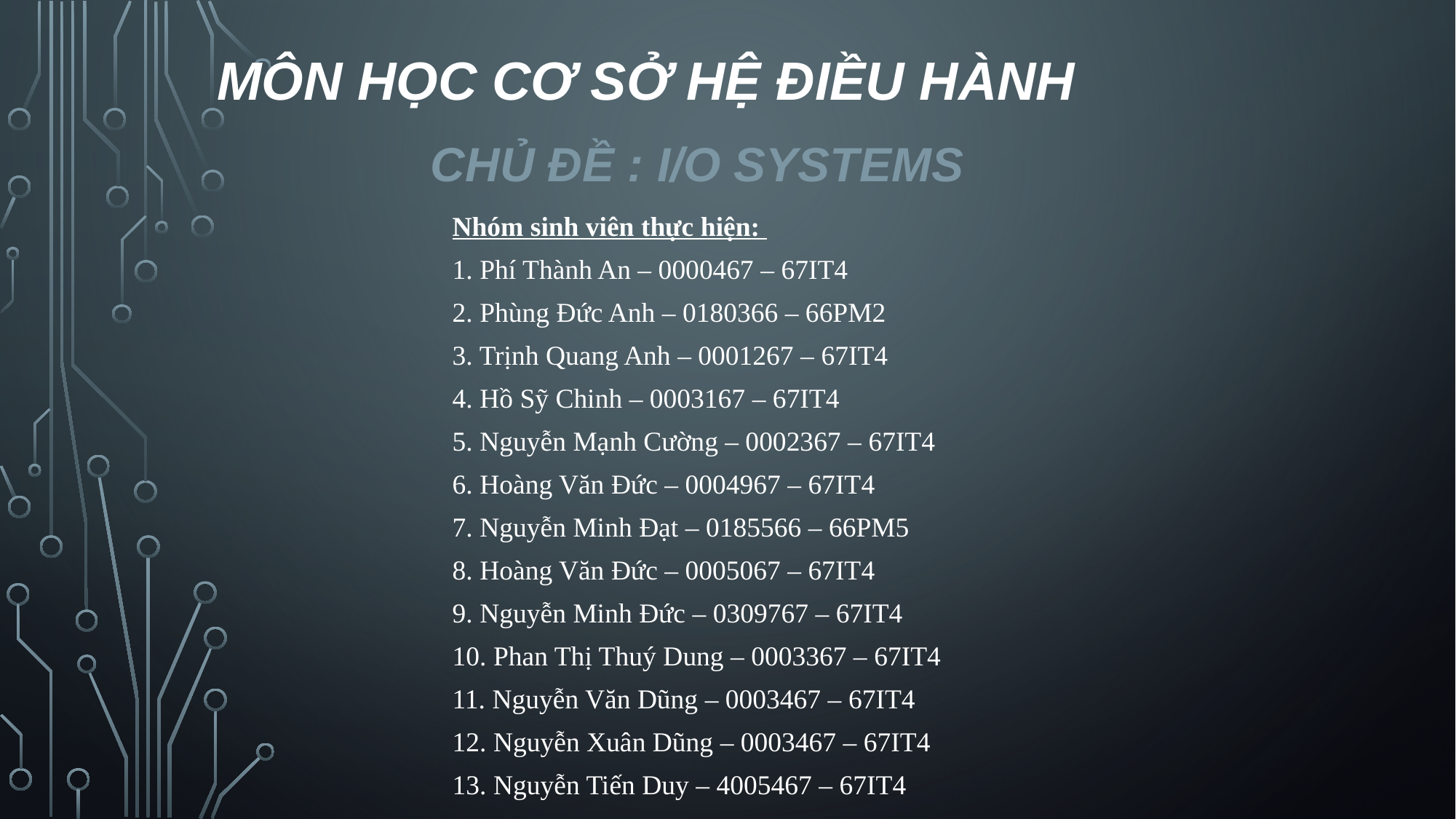

# Môn học cơ sở hệ điều hành
Chủ đề : I/O SYSTEMS
         Nhóm sinh viên thực hiện:
         1. Phí Thành An – 0000467 – 67IT4
         2. Phùng Đức Anh – 0180366 – 66PM2
         3. Trịnh Quang Anh – 0001267 – 67IT4
         4. Hồ Sỹ Chinh – 0003167 – 67IT4
         5. Nguyễn Mạnh Cường – 0002367 – 67IT4
         6. Hoàng Văn Đức – 0004967 – 67IT4
         7. Nguyễn Minh Đạt – 0185566 – 66PM5
         8. Hoàng Văn Đức – 0005067 – 67IT4
         9. Nguyễn Minh Đức – 0309767 – 67IT4
         10. Phan Thị Thuý Dung – 0003367 – 67IT4
         11. Nguyễn Văn Dũng – 0003467 – 67IT4
         12. Nguyễn Xuân Dũng – 0003467 – 67IT4
         13. Nguyễn Tiến Duy – 4005467 – 67IT4